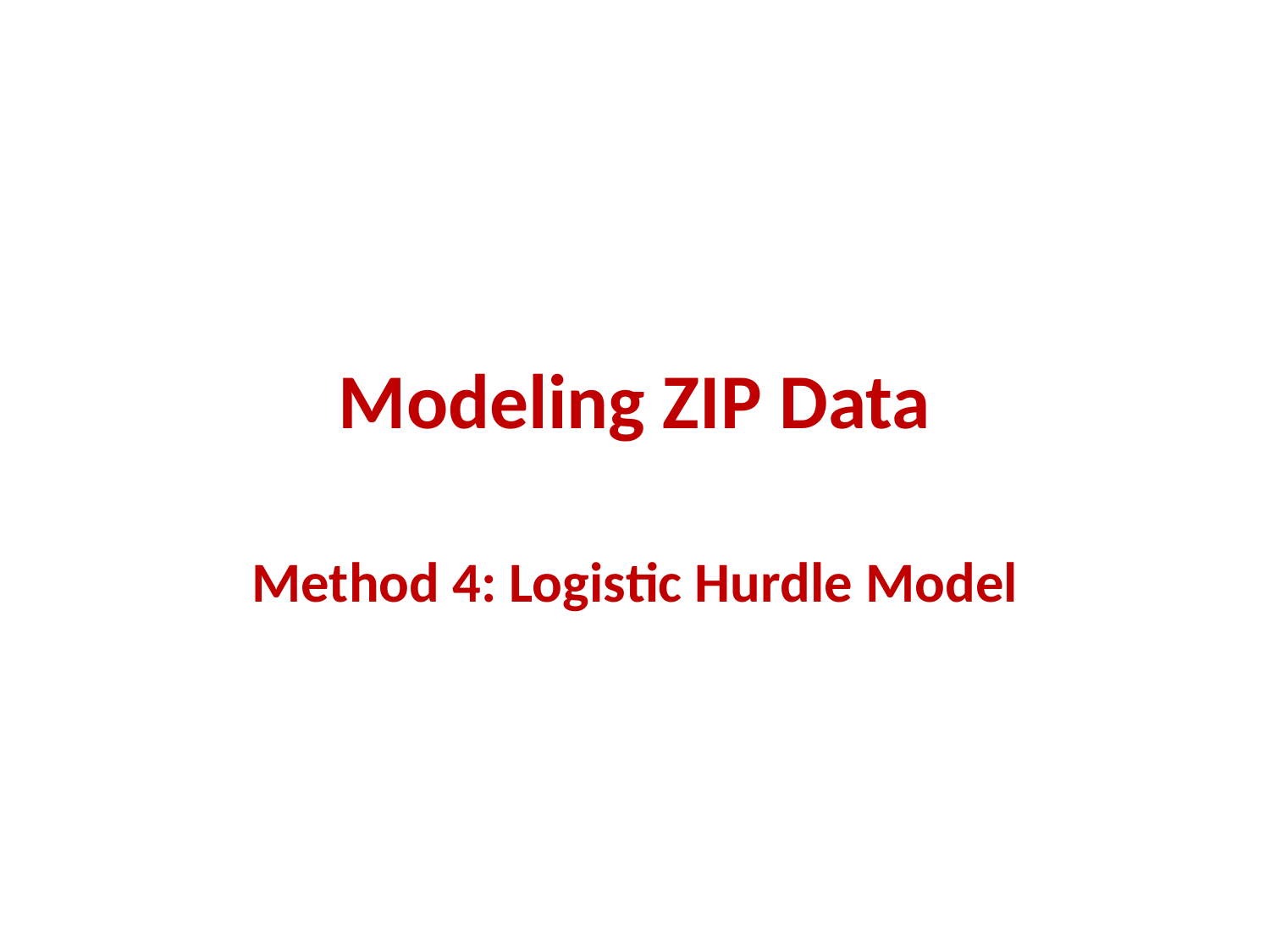

# Modeling ZIP Data
Method 4: Logistic Hurdle Model